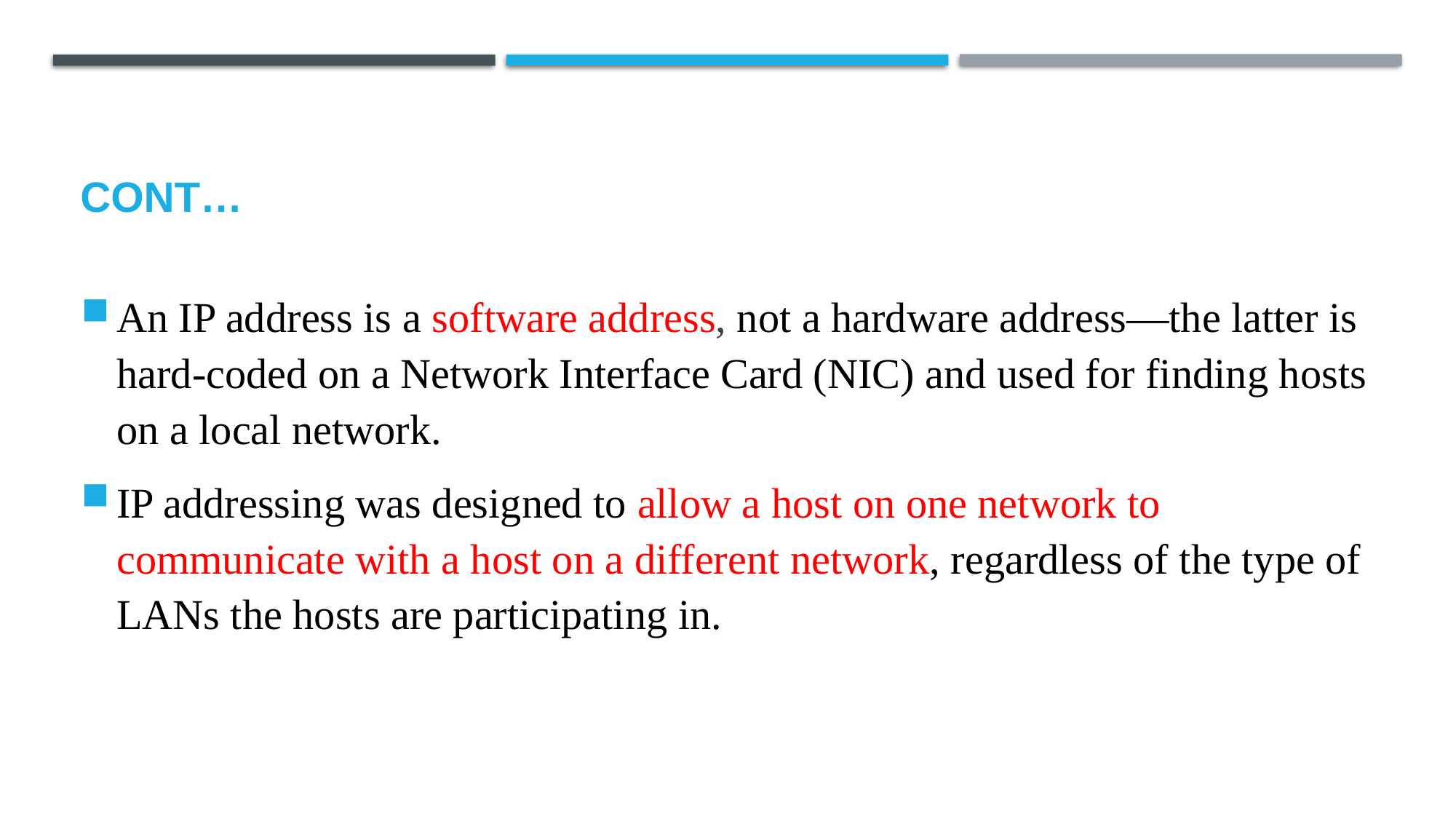

# CONT…
An IP address is a software address, not a hardware address—the latter is hard-coded on a Network Interface Card (NIC) and used for finding hosts on a local network.
IP addressing was designed to allow a host on one network to communicate with a host on a different network, regardless of the type of LANs the hosts are participating in.